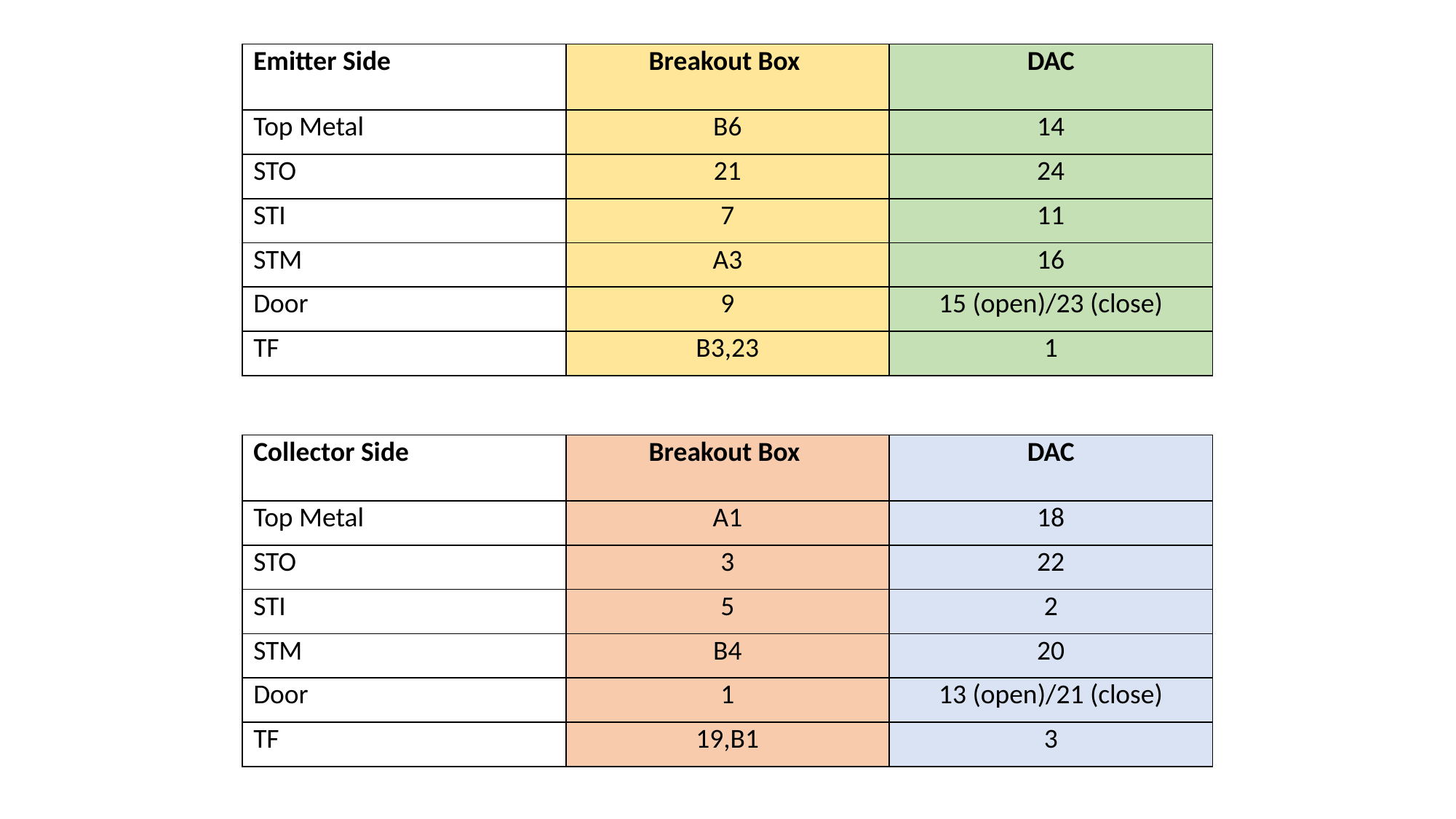

| Emitter Side | Breakout Box | DAC |
| --- | --- | --- |
| Top Metal | B6 | 14 |
| STO | 21 | 24 |
| STI | 7 | 11 |
| STM | A3 | 16 |
| Door | 9 | 15 (open)/23 (close) |
| TF | B3,23 | 1 |
| Collector Side | Breakout Box | DAC |
| --- | --- | --- |
| Top Metal | A1 | 18 |
| STO | 3 | 22 |
| STI | 5 | 2 |
| STM | B4 | 20 |
| Door | 1 | 13 (open)/21 (close) |
| TF | 19,B1 | 3 |